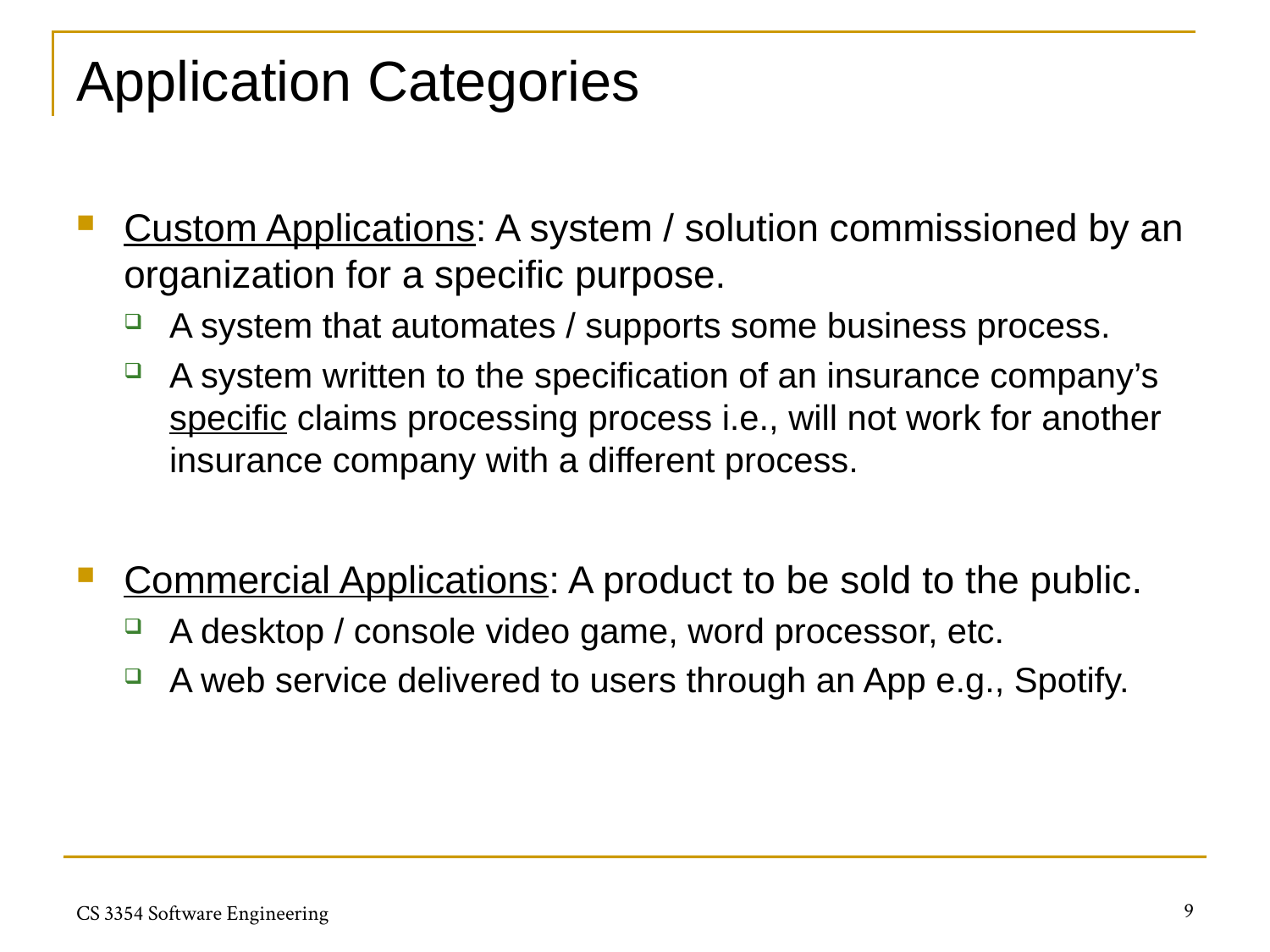

# Application Categories
Custom Applications: A system / solution commissioned by an organization for a specific purpose.
A system that automates / supports some business process.
A system written to the specification of an insurance company’s specific claims processing process i.e., will not work for another insurance company with a different process.

Commercial Applications: A product to be sold to the public.
A desktop / console video game, word processor, etc.
A web service delivered to users through an App e.g., Spotify.
9
CS 3354 Software Engineering